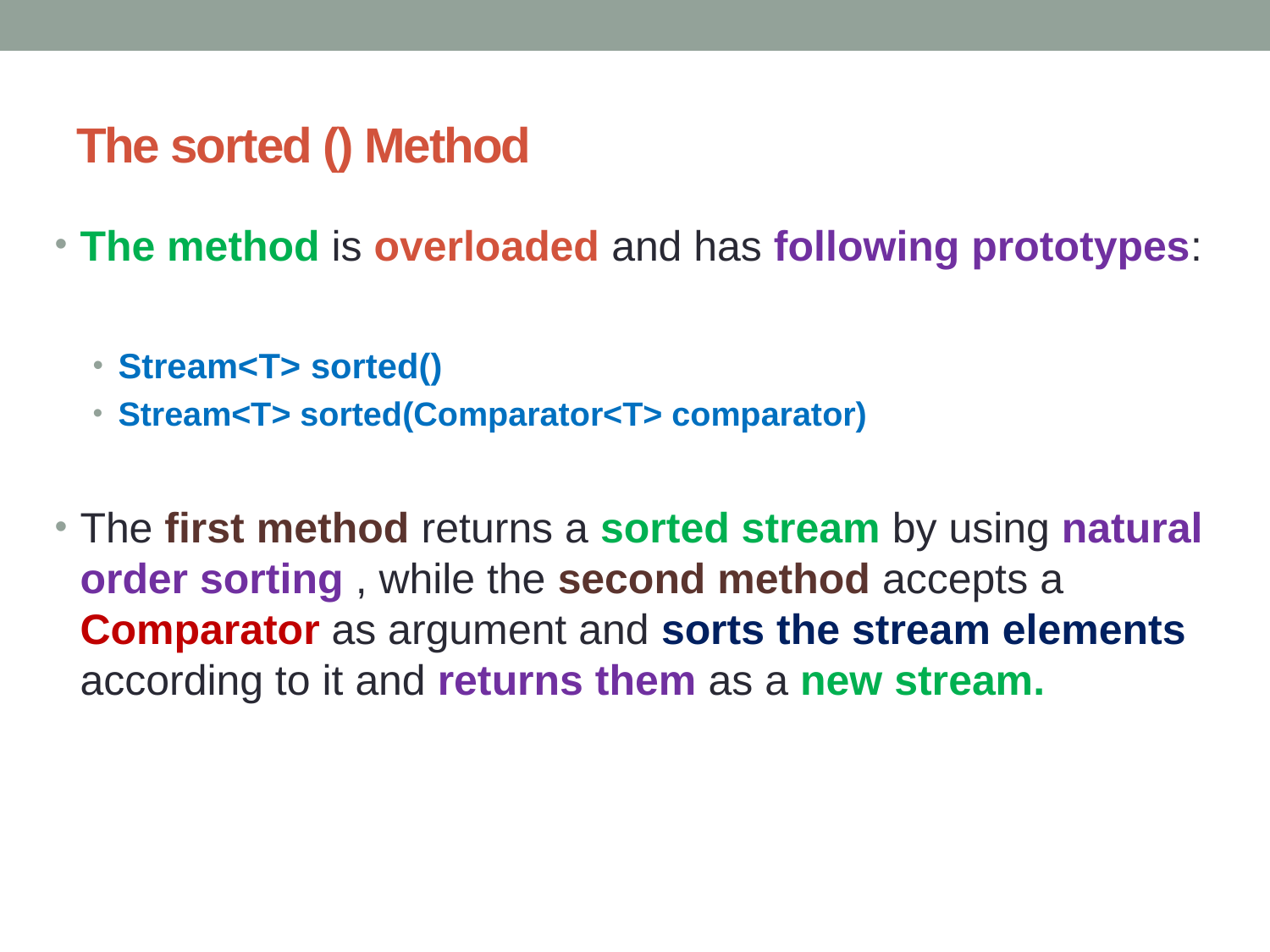

# The sorted () Method
The method is overloaded and has following prototypes:

Stream<T> sorted()
Stream<T> sorted(Comparator<T> comparator)

The first method returns a sorted stream by using natural order sorting , while the second method accepts a Comparator as argument and sorts the stream elements according to it and returns them as a new stream.